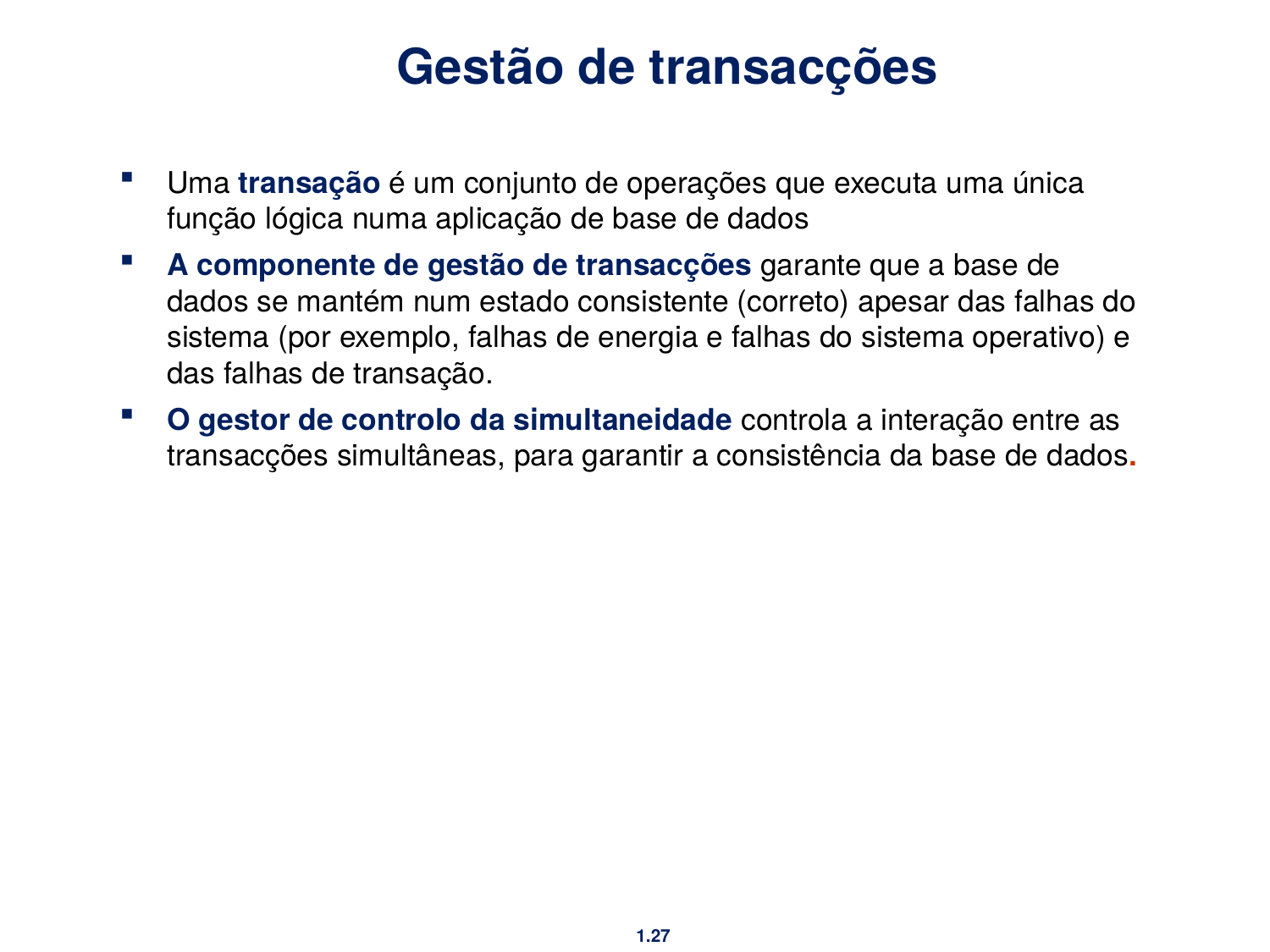

# Gestão de transacções
Uma transação é um conjunto de operações que executa uma única função lógica numa aplicação de base de dados
A componente de gestão de transacções garante que a base de dados se mantém num estado consistente (correto) apesar das falhas do sistema (por exemplo, falhas de energia e falhas do sistema operativo) e das falhas de transação.
O gestor de controlo da simultaneidade controla a interação entre as transacções simultâneas, para garantir a consistência da base de dados.